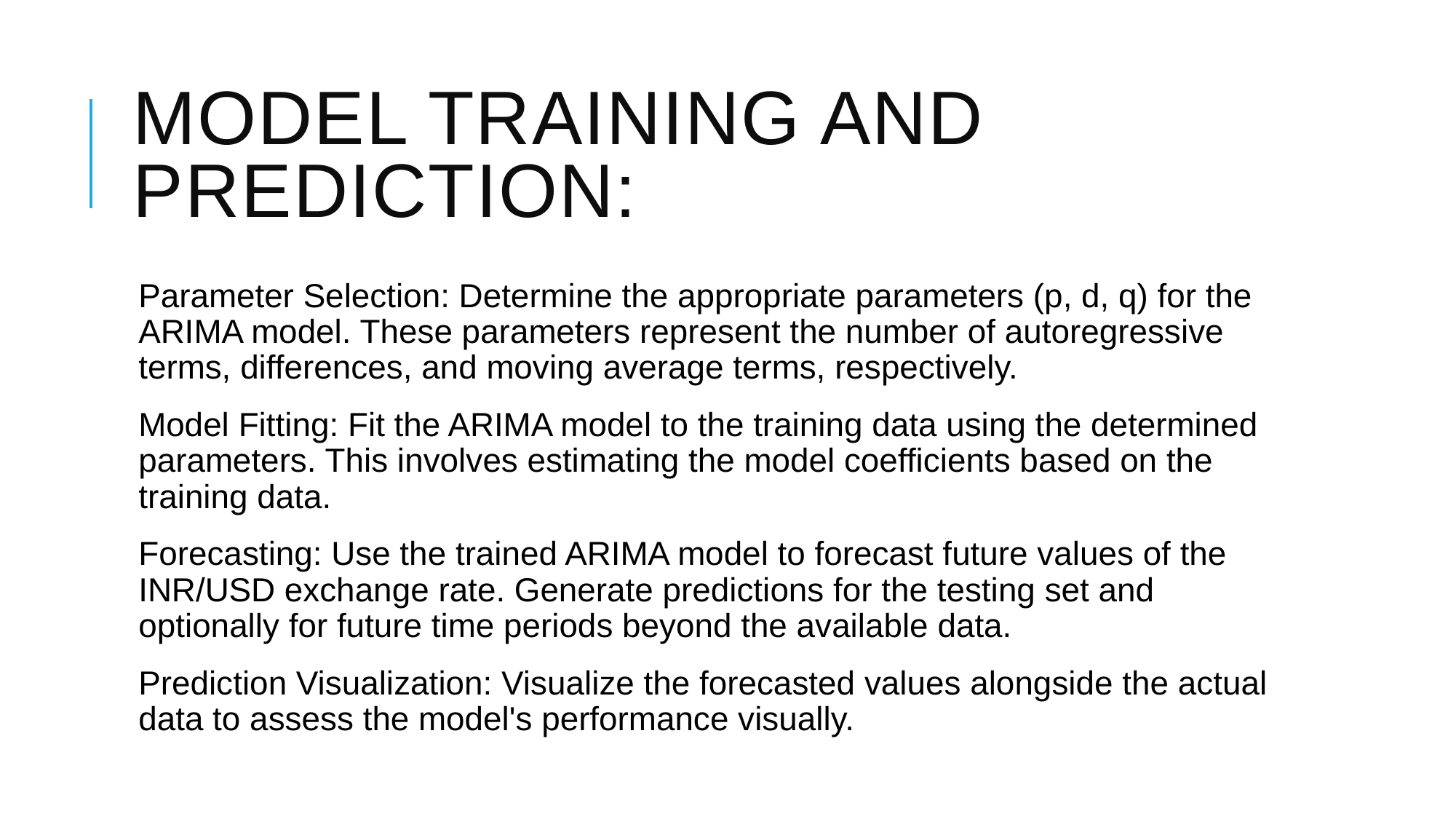

# Model Training and Prediction:
Parameter Selection: Determine the appropriate parameters (p, d, q) for the ARIMA model. These parameters represent the number of autoregressive terms, differences, and moving average terms, respectively.
Model Fitting: Fit the ARIMA model to the training data using the determined parameters. This involves estimating the model coefficients based on the training data.
Forecasting: Use the trained ARIMA model to forecast future values of the INR/USD exchange rate. Generate predictions for the testing set and optionally for future time periods beyond the available data.
Prediction Visualization: Visualize the forecasted values alongside the actual data to assess the model's performance visually.